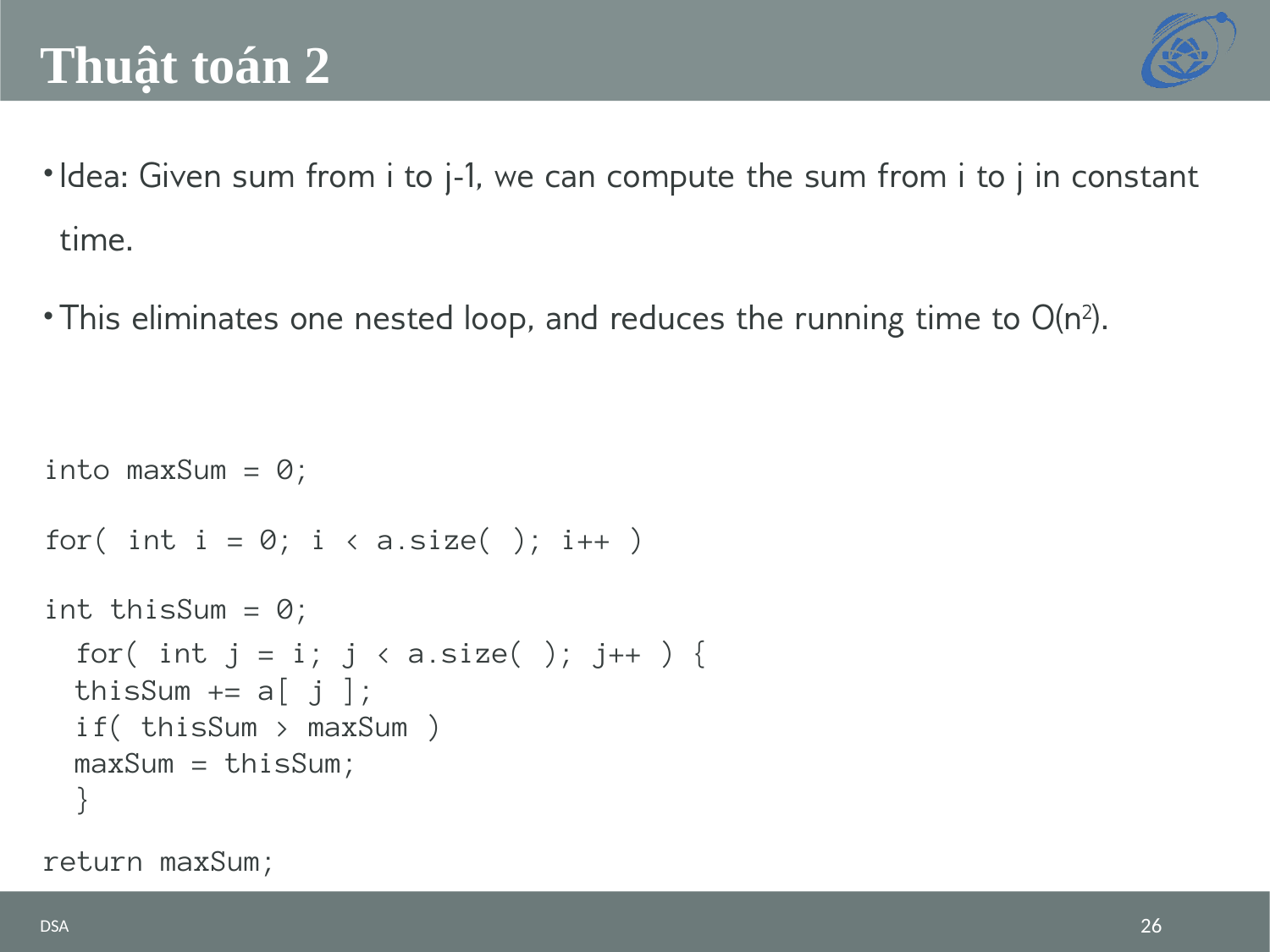

# Thuật toán 2
Idea: Given sum from i to j-1, we can compute the sum from i to j in constant time.
This eliminates one nested loop, and reduces the running time to O(n2).

into maxSum = 0;
for( int i = 0; i < a.size( ); i++ )
	int thisSum = 0;
	for( int j = i; j < a.size( ); j++ ) {
		thisSum += a[ j ];
		if( thisSum > maxSum )
			maxSum = thisSum;
	}
return maxSum;
DSA
26